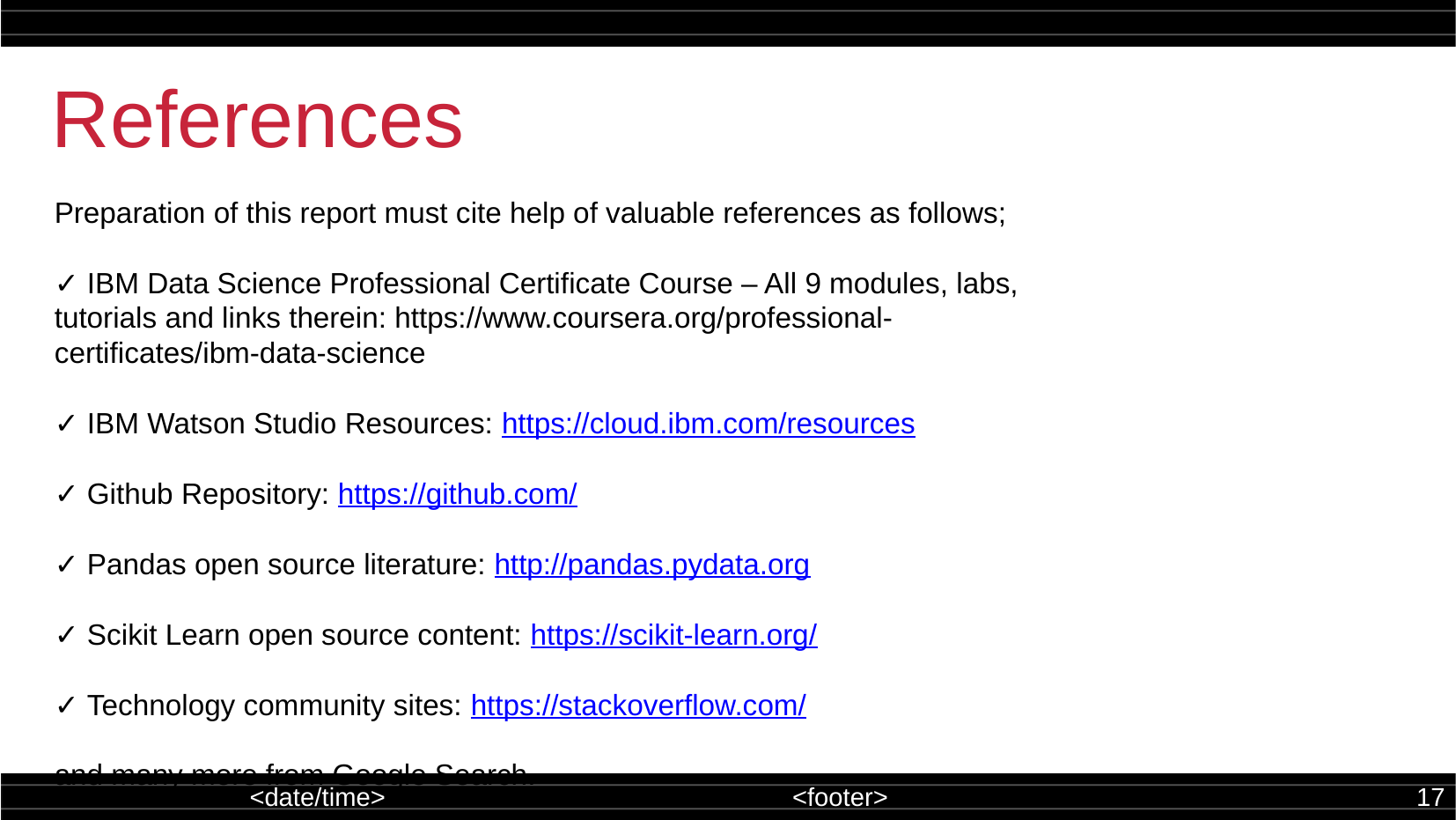

References
Preparation of this report must cite help of valuable references as follows;

✓ IBM Data Science Professional Certificate Course – All 9 modules, labs,
tutorials and links therein: https://www.coursera.org/professional-
certificates/ibm-data-science

✓ IBM Watson Studio Resources: https://cloud.ibm.com/resources

✓ Github Repository: https://github.com/

✓ Pandas open source literature: http://pandas.pydata.org

✓ Scikit Learn open source content: https://scikit-learn.org/

✓ Technology community sites: https://stackoverflow.com/

and many more from Google Search.